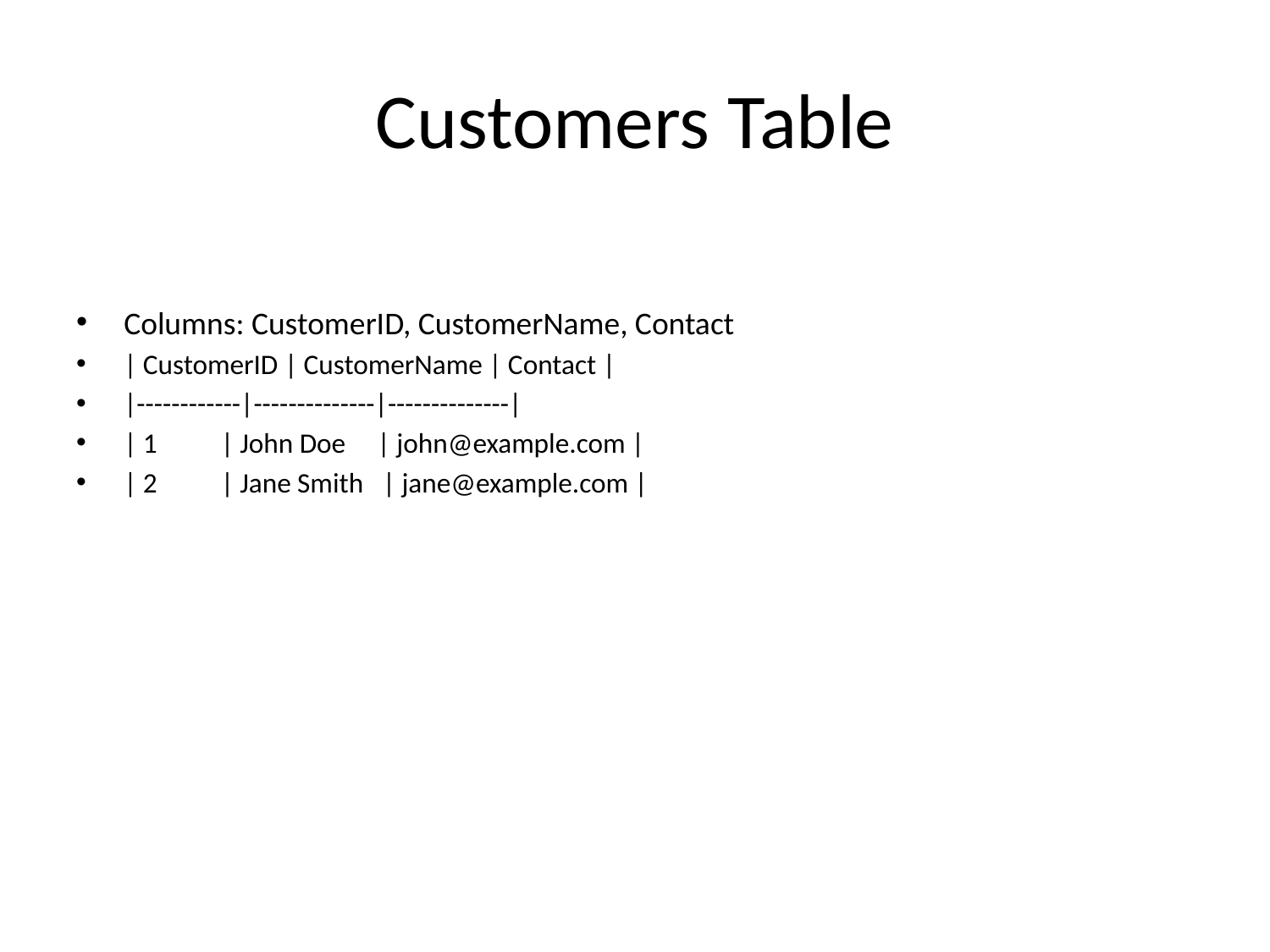

# Customers Table

Columns: CustomerID, CustomerName, Contact
| CustomerID | CustomerName | Contact |
|------------|--------------|--------------|
| 1          | John Doe     | john@example.com |
| 2          | Jane Smith   | jane@example.com |